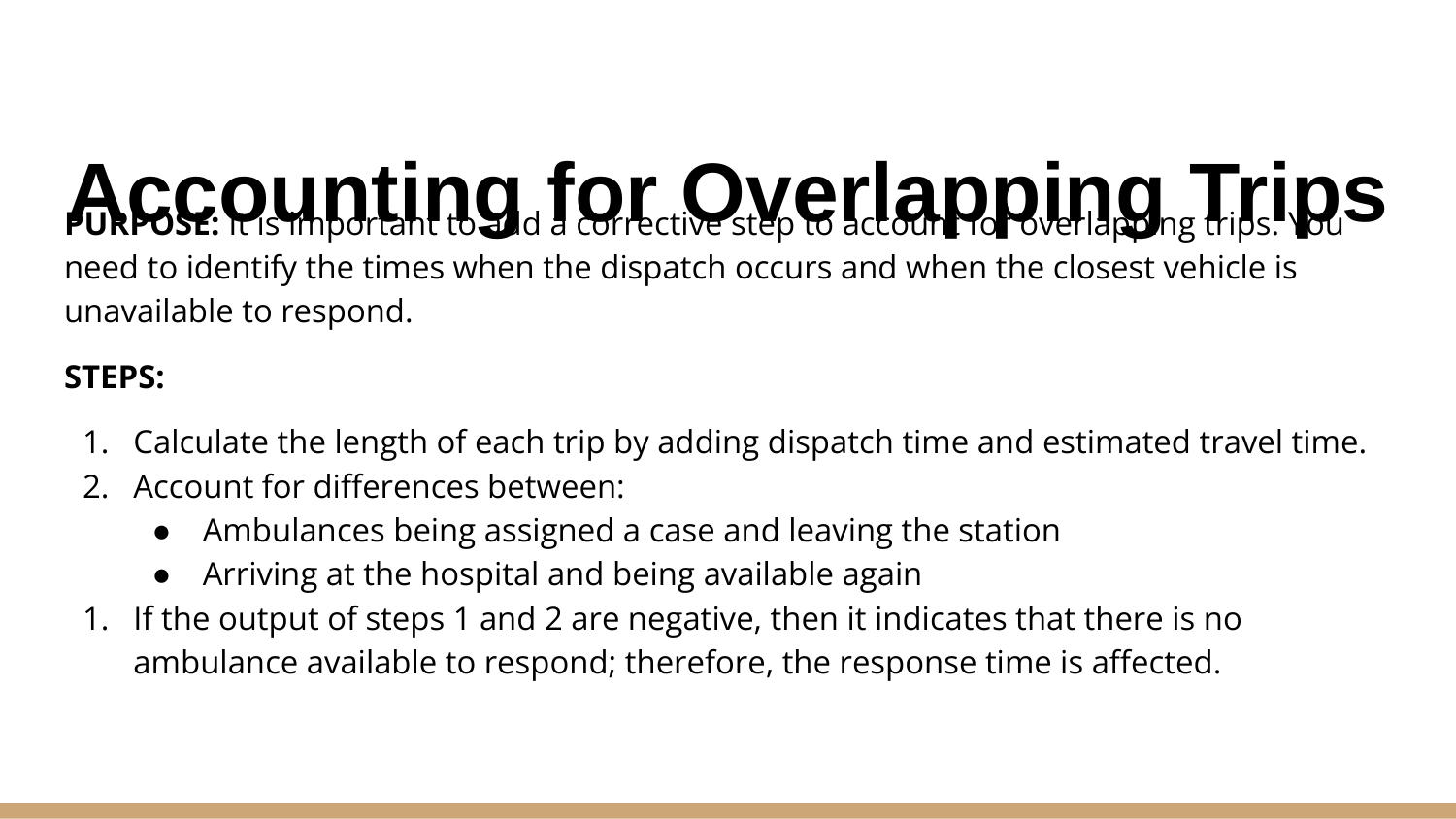

# Accounting for Overlapping Trips

PURPOSE: It is important to add a corrective step to account for overlapping trips. You need to identify the times when the dispatch occurs and when the closest vehicle is unavailable to respond.
STEPS:
Calculate the length of each trip by adding dispatch time and estimated travel time.
Account for differences between:
Ambulances being assigned a case and leaving the station
Arriving at the hospital and being available again
If the output of steps 1 and 2 are negative, then it indicates that there is no ambulance available to respond; therefore, the response time is affected.